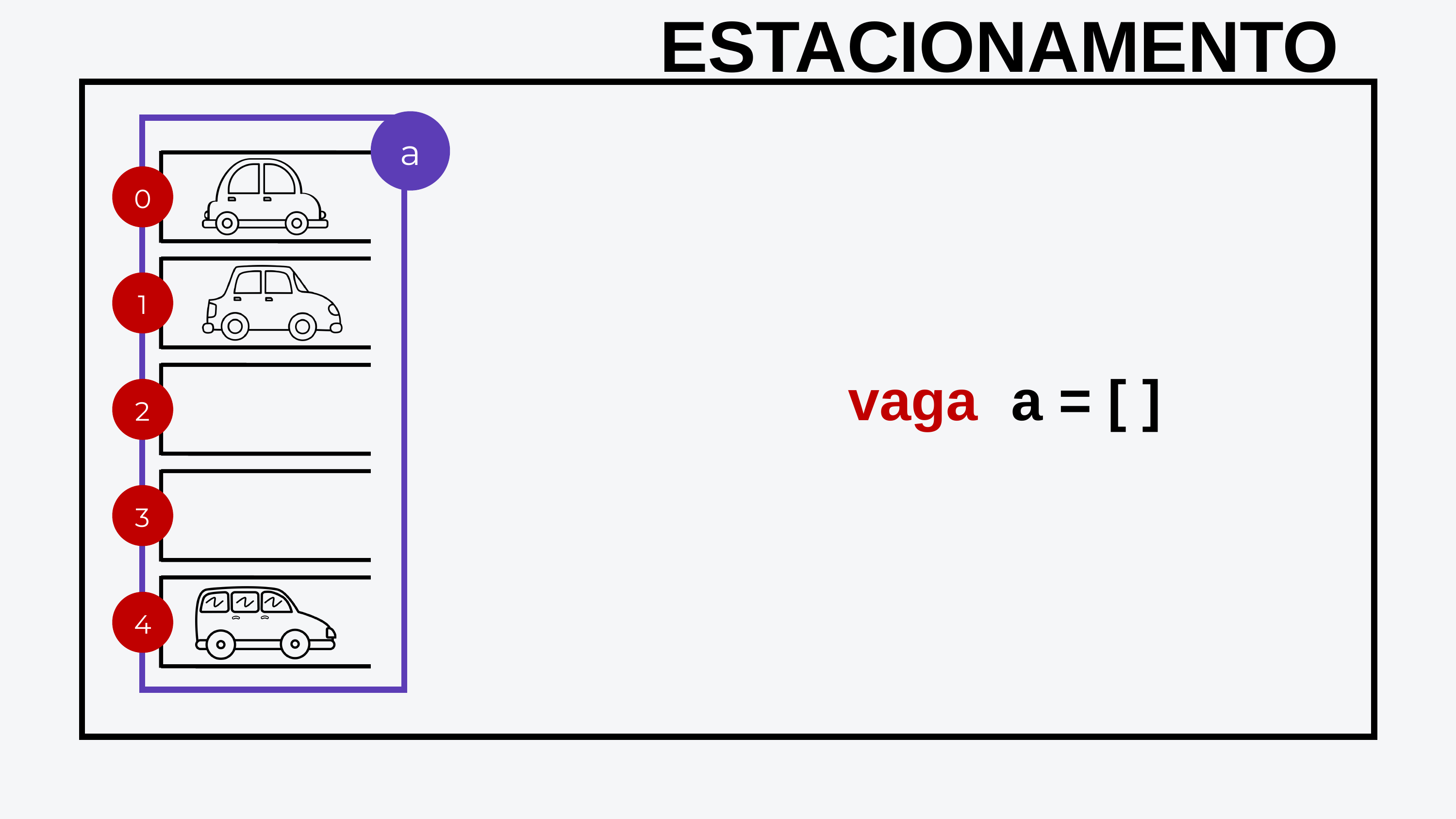

ESTACIONAMENTO

a

0

1

a = [ ]
vaga

2

3

4